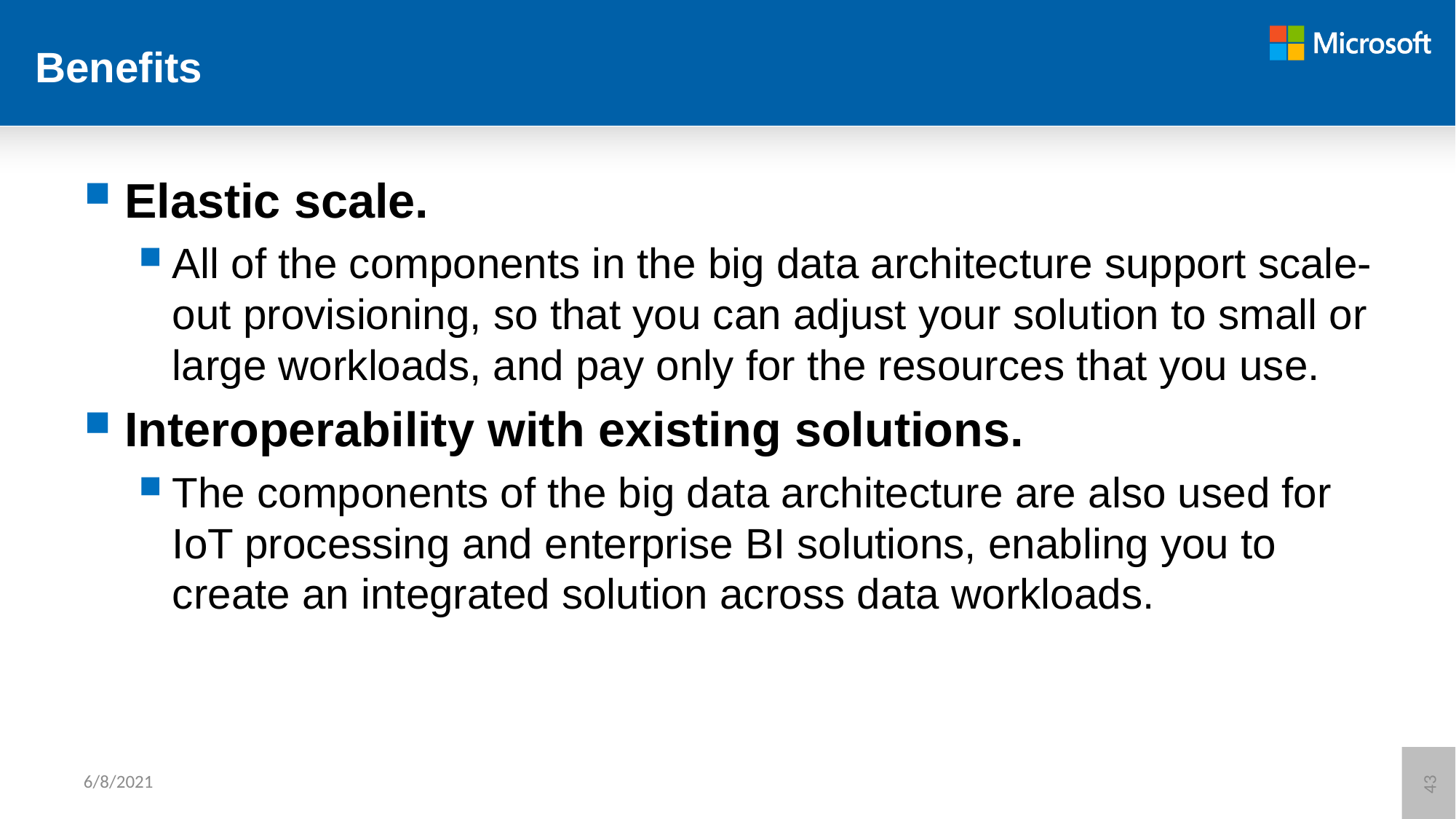

# Benefits
Elastic scale.
All of the components in the big data architecture support scale-out provisioning, so that you can adjust your solution to small or large workloads, and pay only for the resources that you use.
Interoperability with existing solutions.
The components of the big data architecture are also used for IoT processing and enterprise BI solutions, enabling you to create an integrated solution across data workloads.
6/8/2021